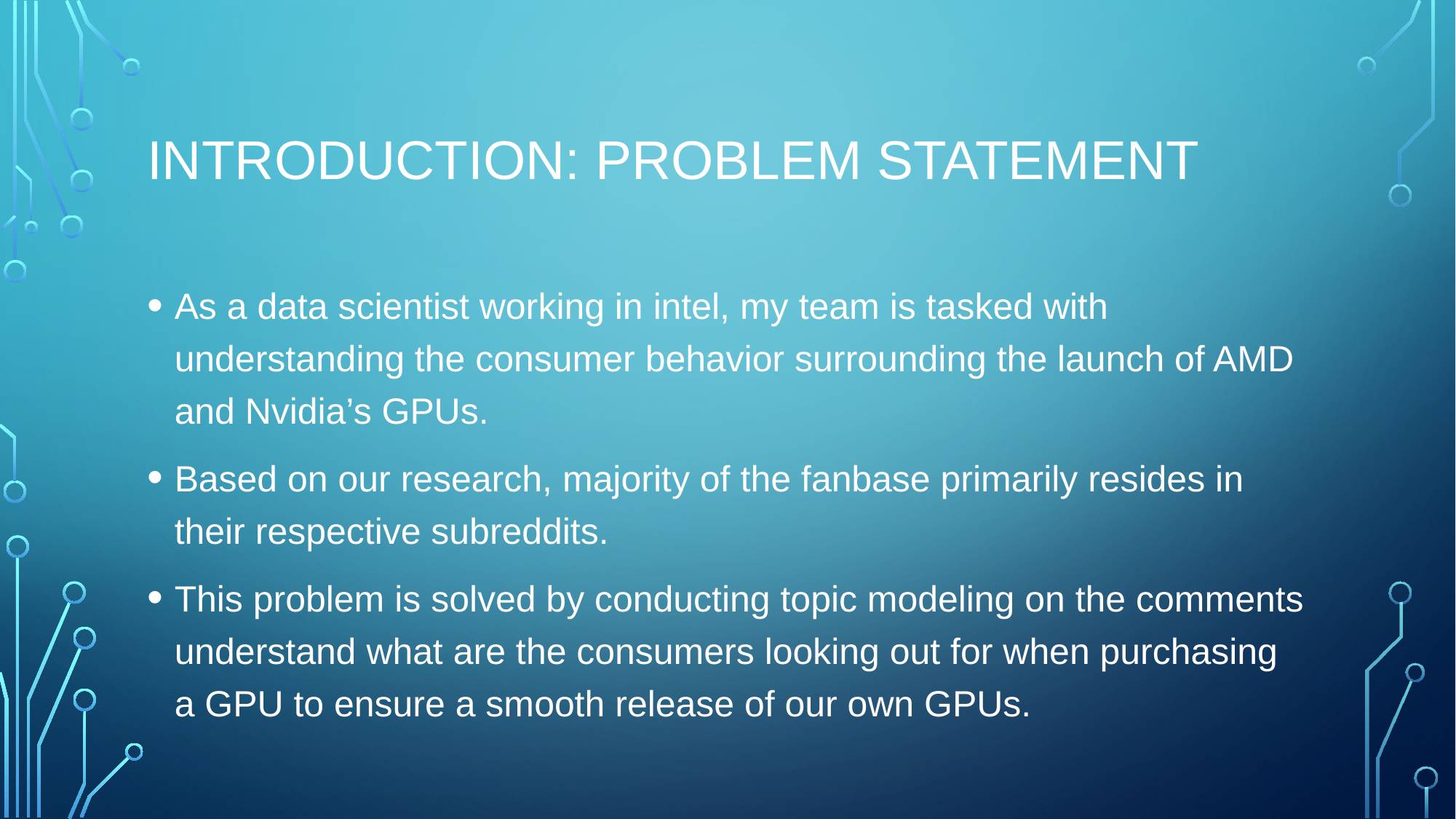

# Introduction: Problem statement
As a data scientist working in intel, my team is tasked with understanding the consumer behavior surrounding the launch of AMD and Nvidia’s GPUs.
Based on our research, majority of the fanbase primarily resides in their respective subreddits.
This problem is solved by conducting topic modeling on the comments understand what are the consumers looking out for when purchasing a GPU to ensure a smooth release of our own GPUs.